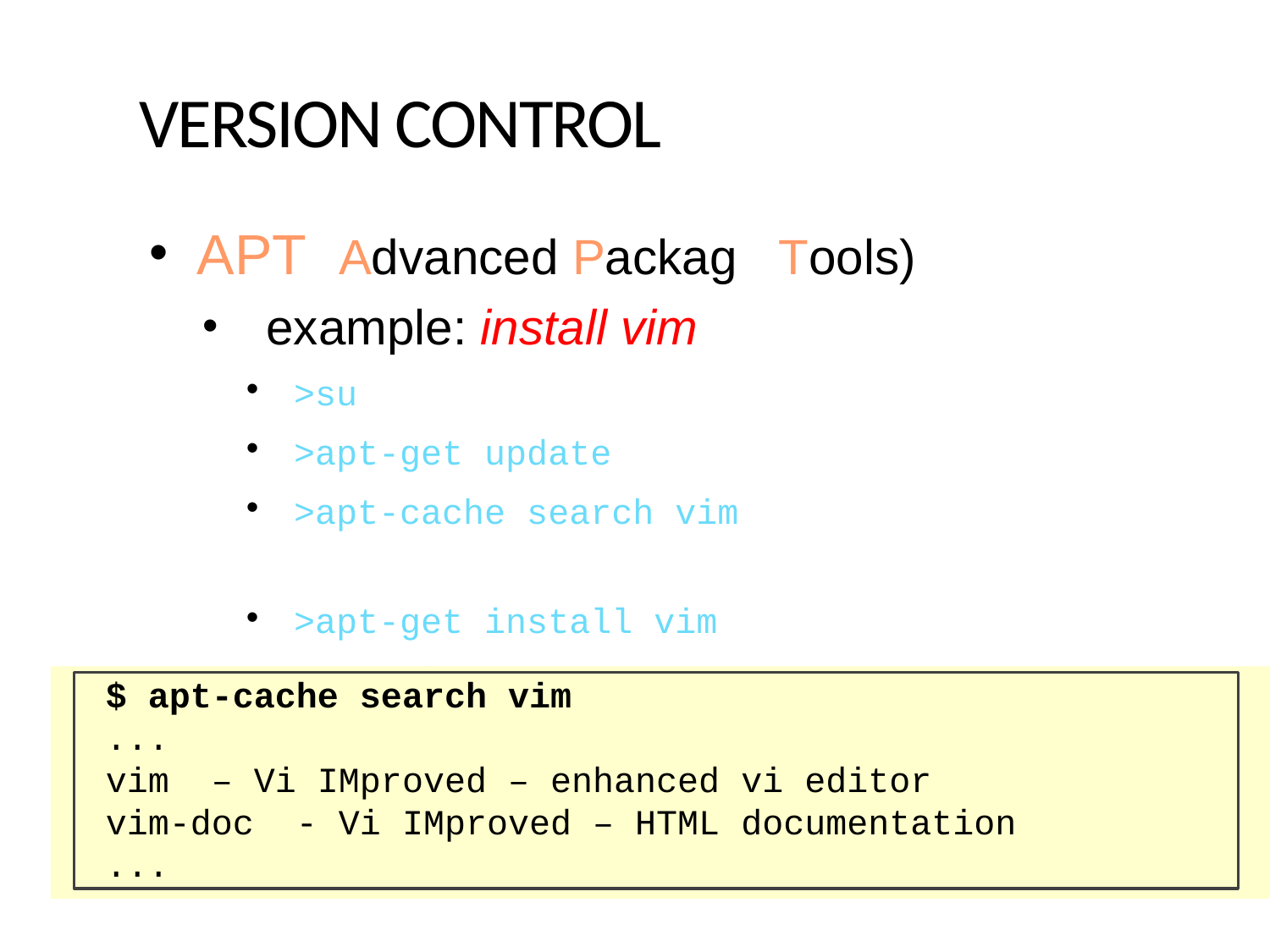

# VERSION CONTROL
APT (Advanced Package Tools)
example: install vim
>su				root user
>apt-get update		update apt list
>apt-cache search vim	search in cache
>apt-get install vim	install vim
>man vim			manual of vim

  $ apt-cache search vim
  ...
  vim  – Vi IMproved – enhanced vi editor
  vim-doc  - Vi IMproved – HTML documentation
  ...